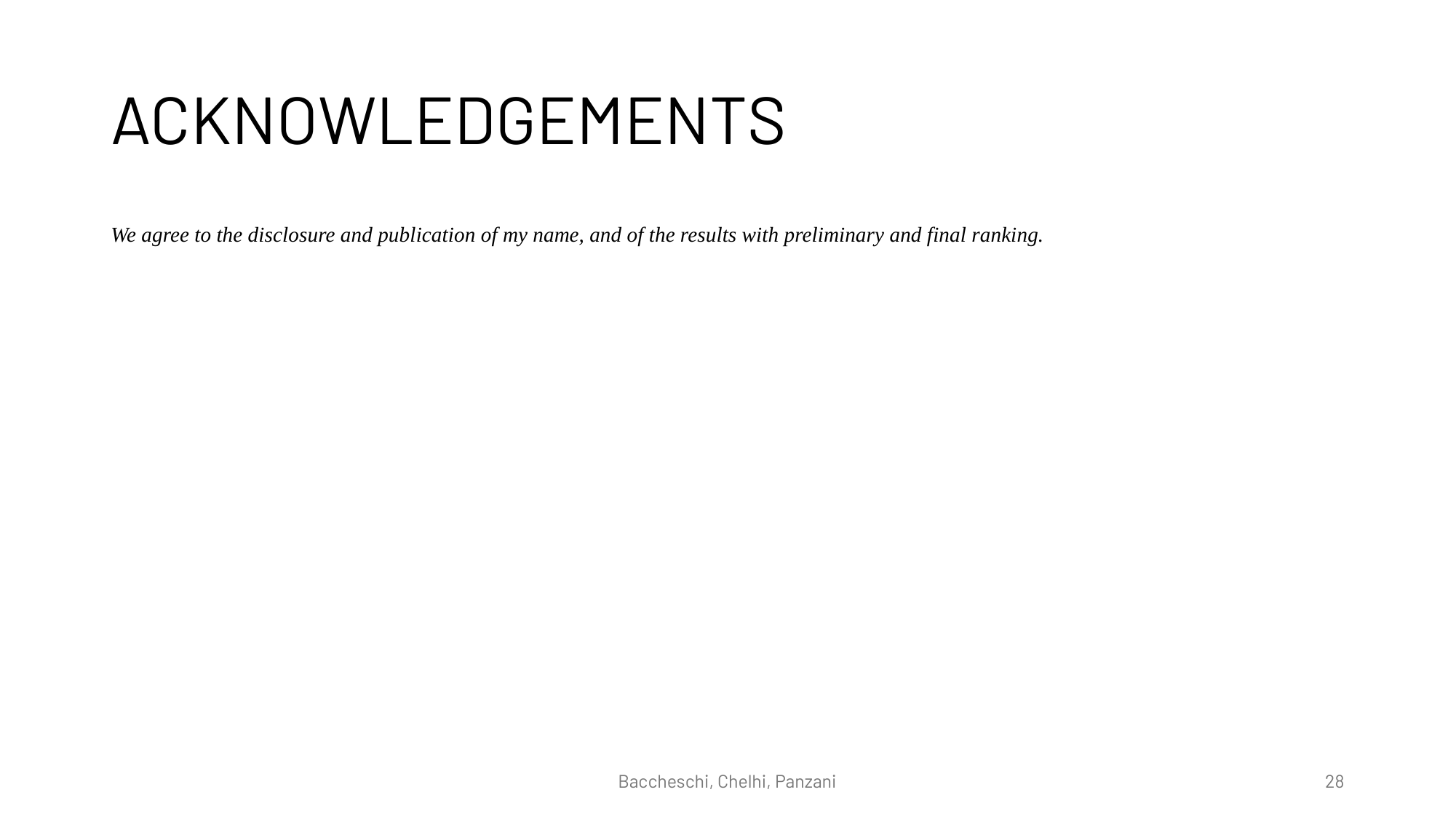

# ACKNOWLEDGEMENTS
We agree to the disclosure and publication of my name, and of the results with preliminary and final ranking.
Baccheschi, Chelhi, Panzani
28